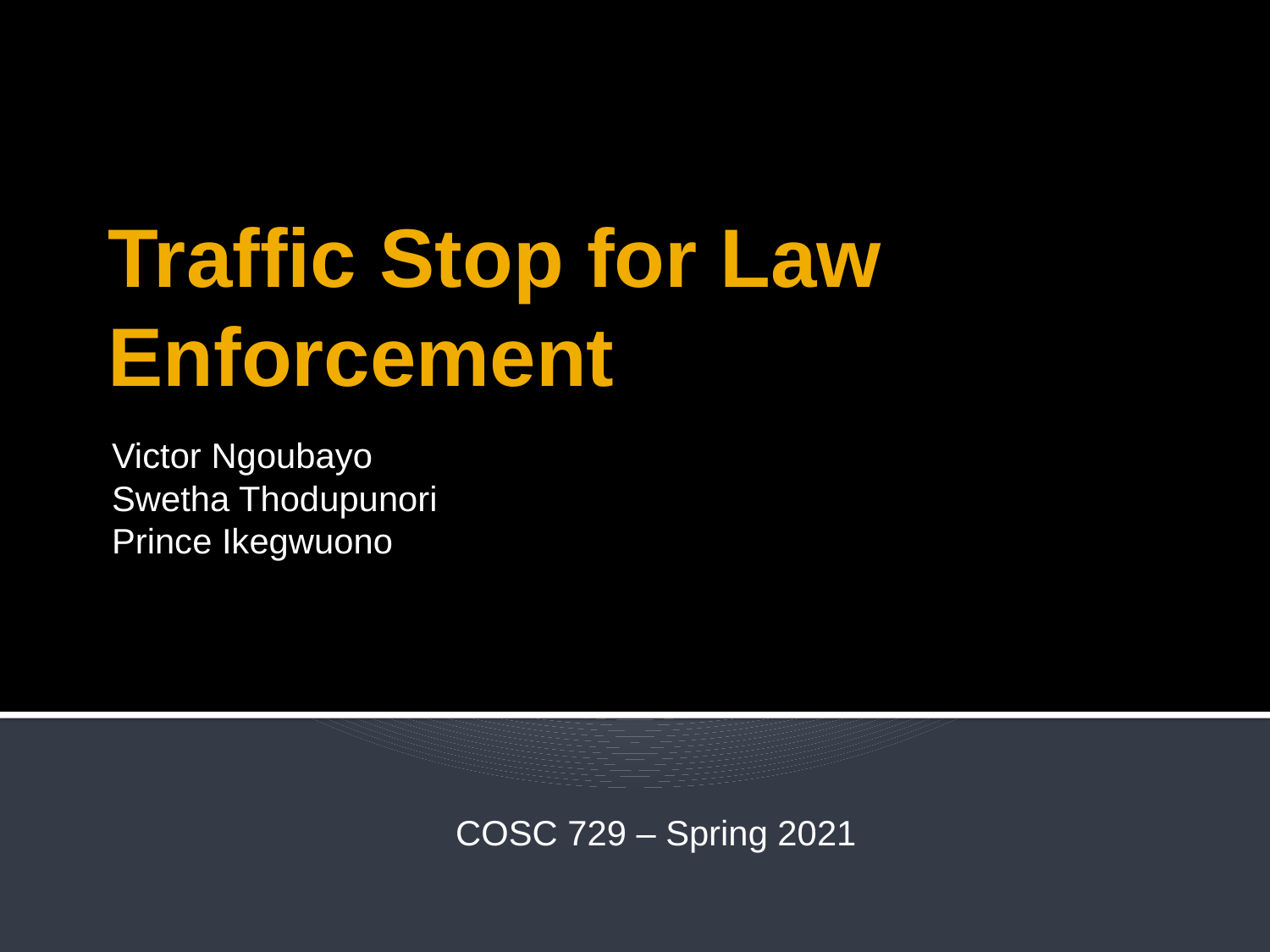

# Traffic Stop for Law Enforcement
Victor Ngoubayo
Swetha Thodupunori
Prince Ikegwuono
COSC 729 – Spring 2021